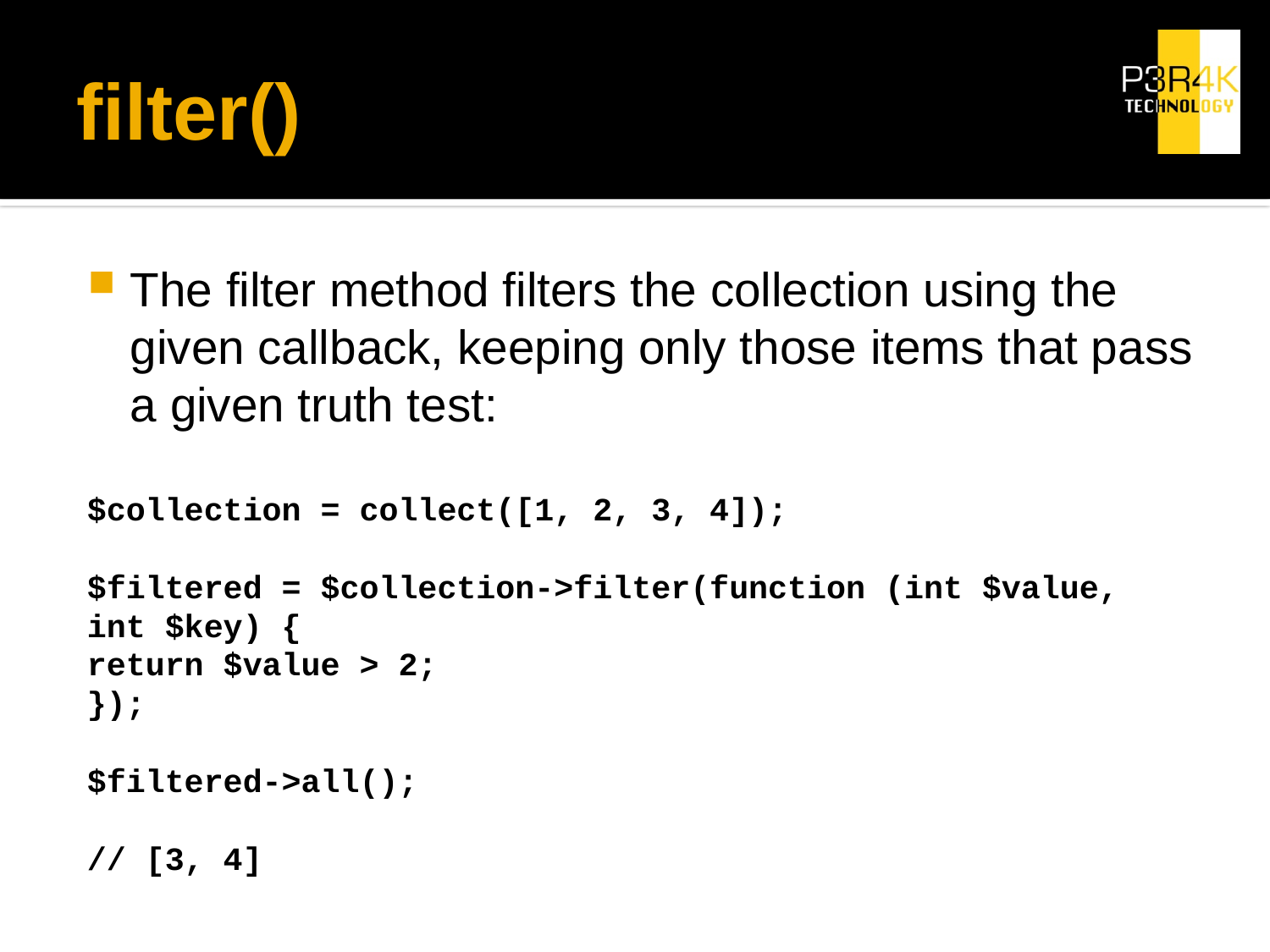

# filter()
The filter method filters the collection using the given callback, keeping only those items that pass a given truth test:

$collection = collect([1, 2, 3, 4]);

$filtered = $collection->filter(function (int $value, int $key) {
	return $value > 2;
});

$filtered->all();

// [3, 4]